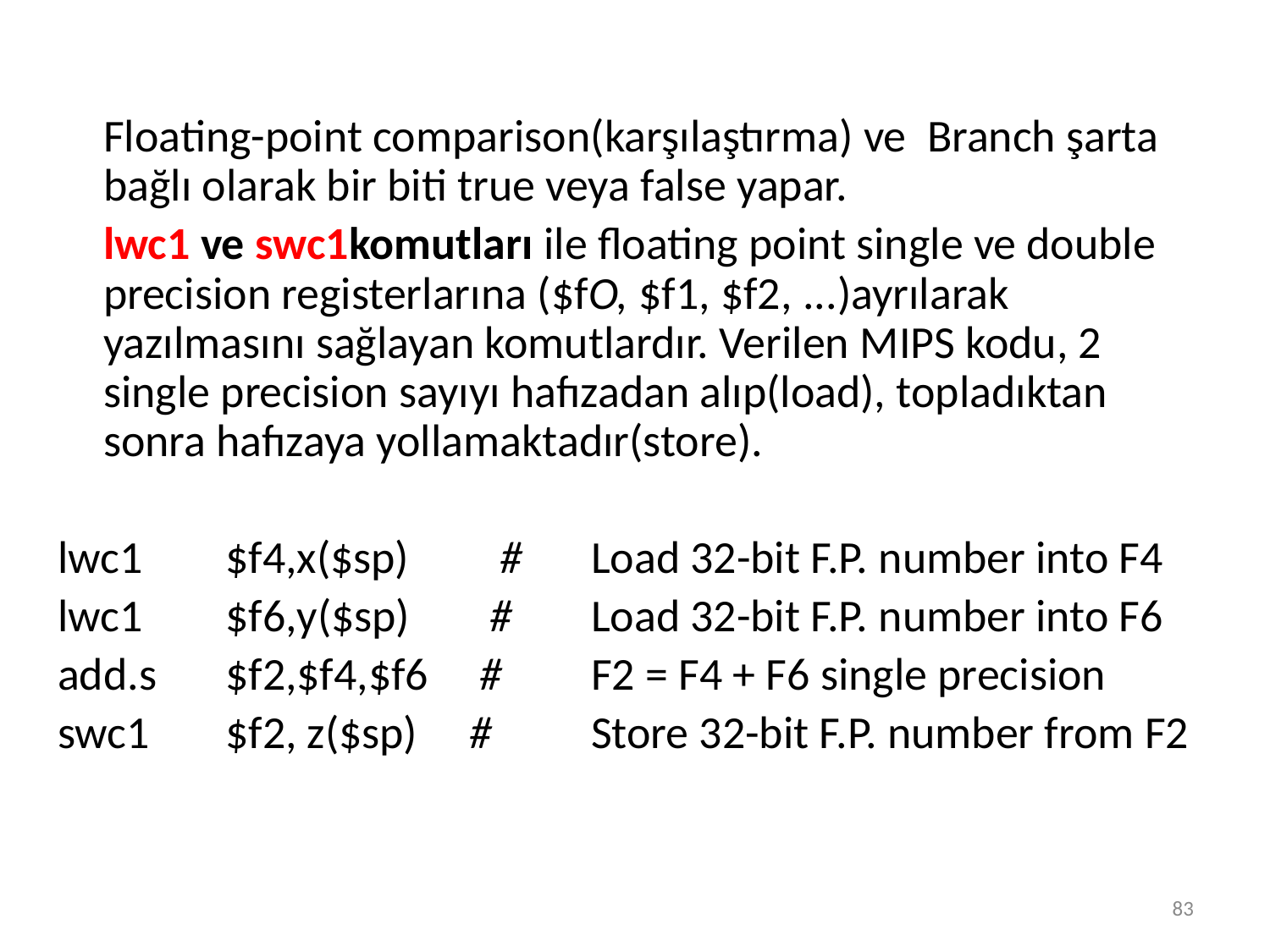

Floating-point comparison(karşılaştırma) ve  Branch şarta bağlı olarak bir biti true veya false yapar.
		lwc1 ve swc1komutları ile floating point single ve double precision registerlarına ($fO, $f1, $f2, ...)ayrılarak yazılmasını sağlayan komutlardır. Verilen MIPS kodu, 2 single precision sayıyı hafızadan alıp(load), topladıktan sonra hafızaya yollamaktadır(store).

lwc1	$f4,x($sp)	   # 	Load 32-bit F.P. number into F4
lwc1	$f6,y($sp)	  # 	Load 32-bit F.P. number into F6
add.s	$f2,$f4,$f6	 #	F2 = F4 + F6 single precision
swc1	$f2, z($sp)	# 	Store 32-bit F.P. number from F2

83